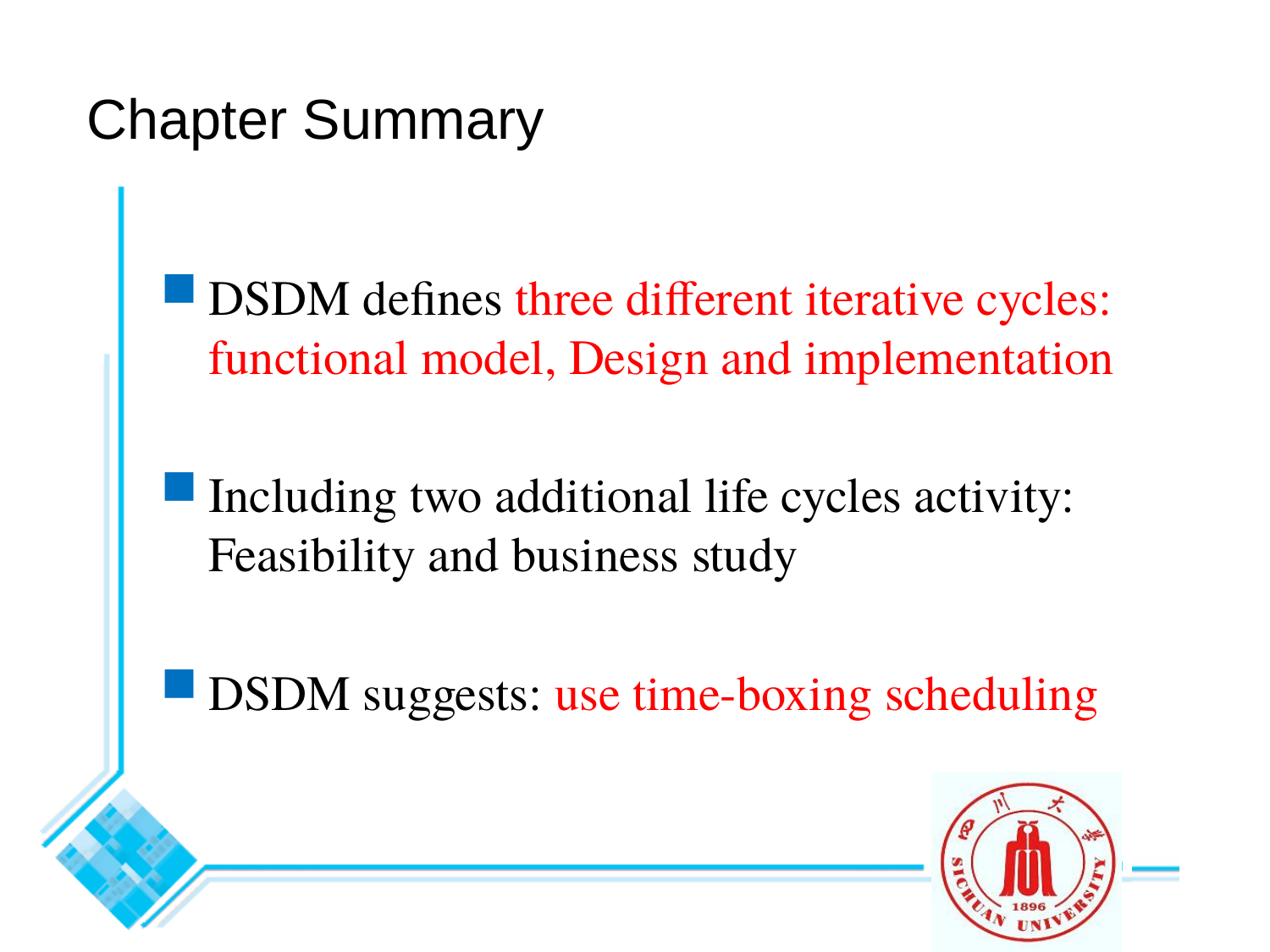

Chapter Summary

DSDM defines three different iterative cycles: functional model, Design and implementation

Including two additional life cycles activity: Feasibility and business study

DSDM suggests: use time-boxing scheduling